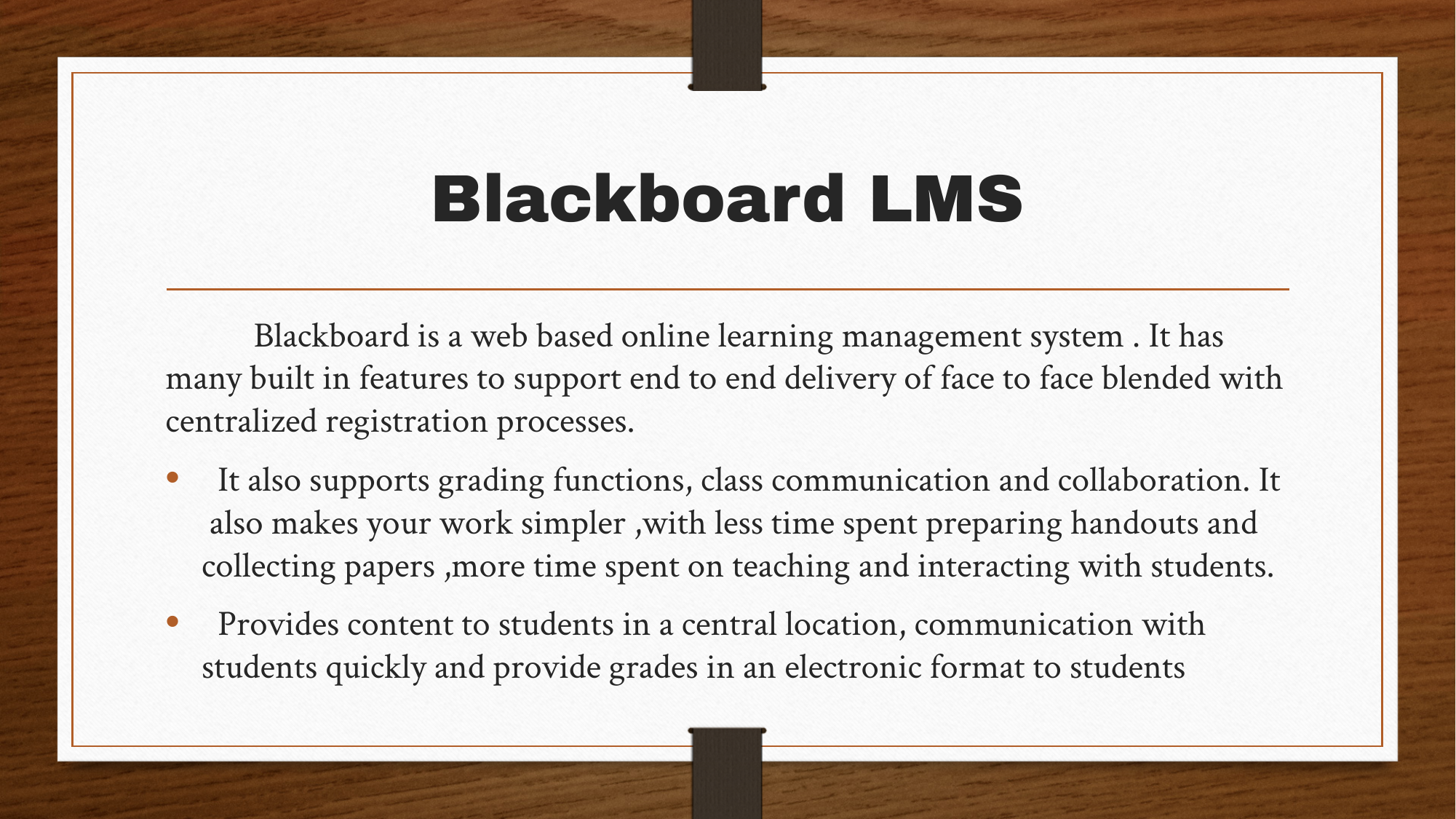

# Blackboard LMS
           Blackboard is a web based online learning management system . It has many built in features to support end to end delivery of face to face blended with centralized registration processes.
  It also supports grading functions, class communication and collaboration. It  also makes your work simpler ,with less time spent preparing handouts and collecting papers ,more time spent on teaching and interacting with students.
  Provides content to students in a central location, communication with students quickly and provide grades in an electronic format to students